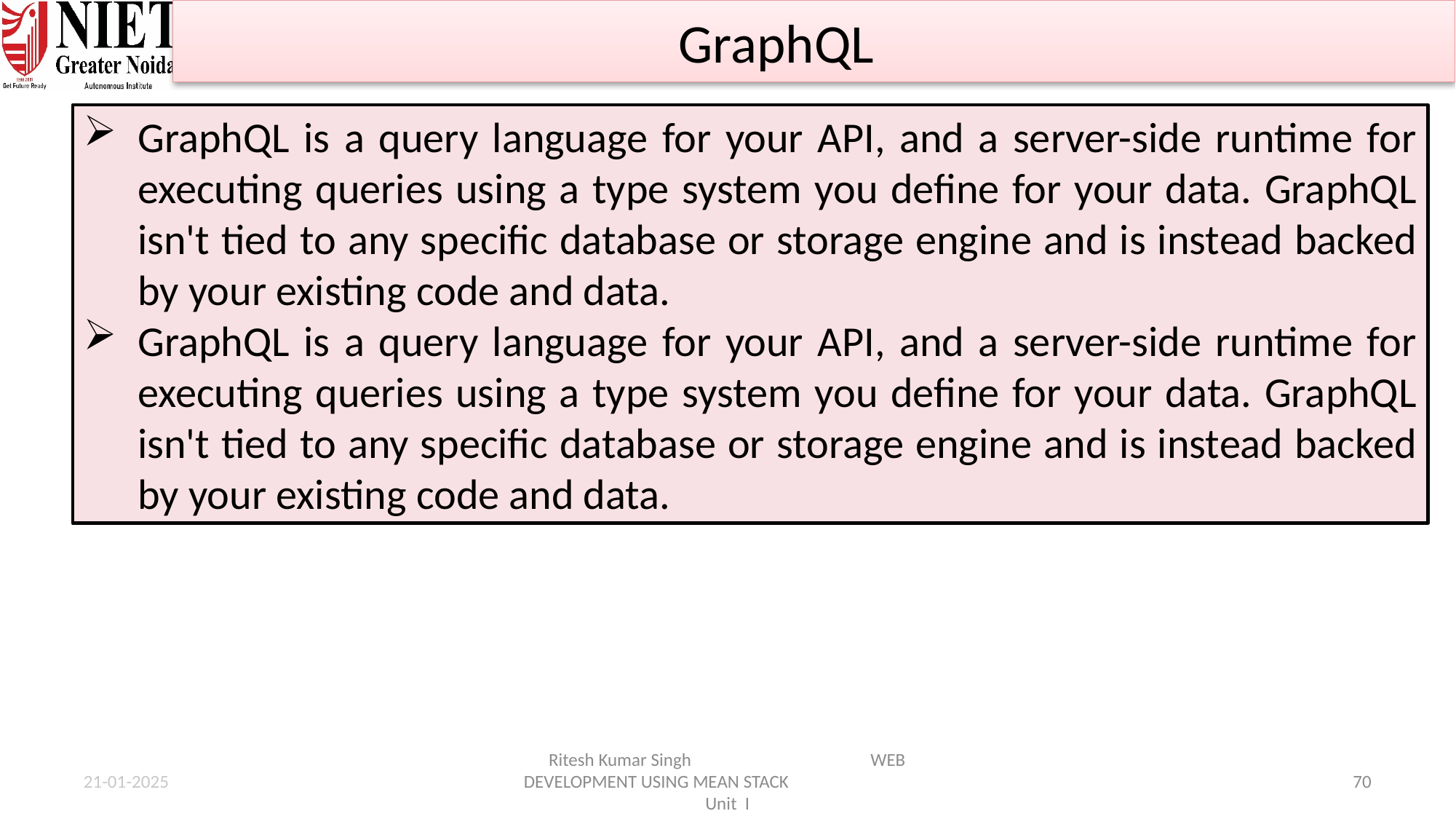

GraphQL
GraphQL is a query language for your API, and a server-side runtime for executing queries using a type system you define for your data. GraphQL isn't tied to any specific database or storage engine and is instead backed by your existing code and data.
GraphQL is a query language for your API, and a server-side runtime for executing queries using a type system you define for your data. GraphQL isn't tied to any specific database or storage engine and is instead backed by your existing code and data.

21-01-2025
Ritesh Kumar Singh                                           WEB DEVELOPMENT USING MEAN STACK                                   Unit  I
70